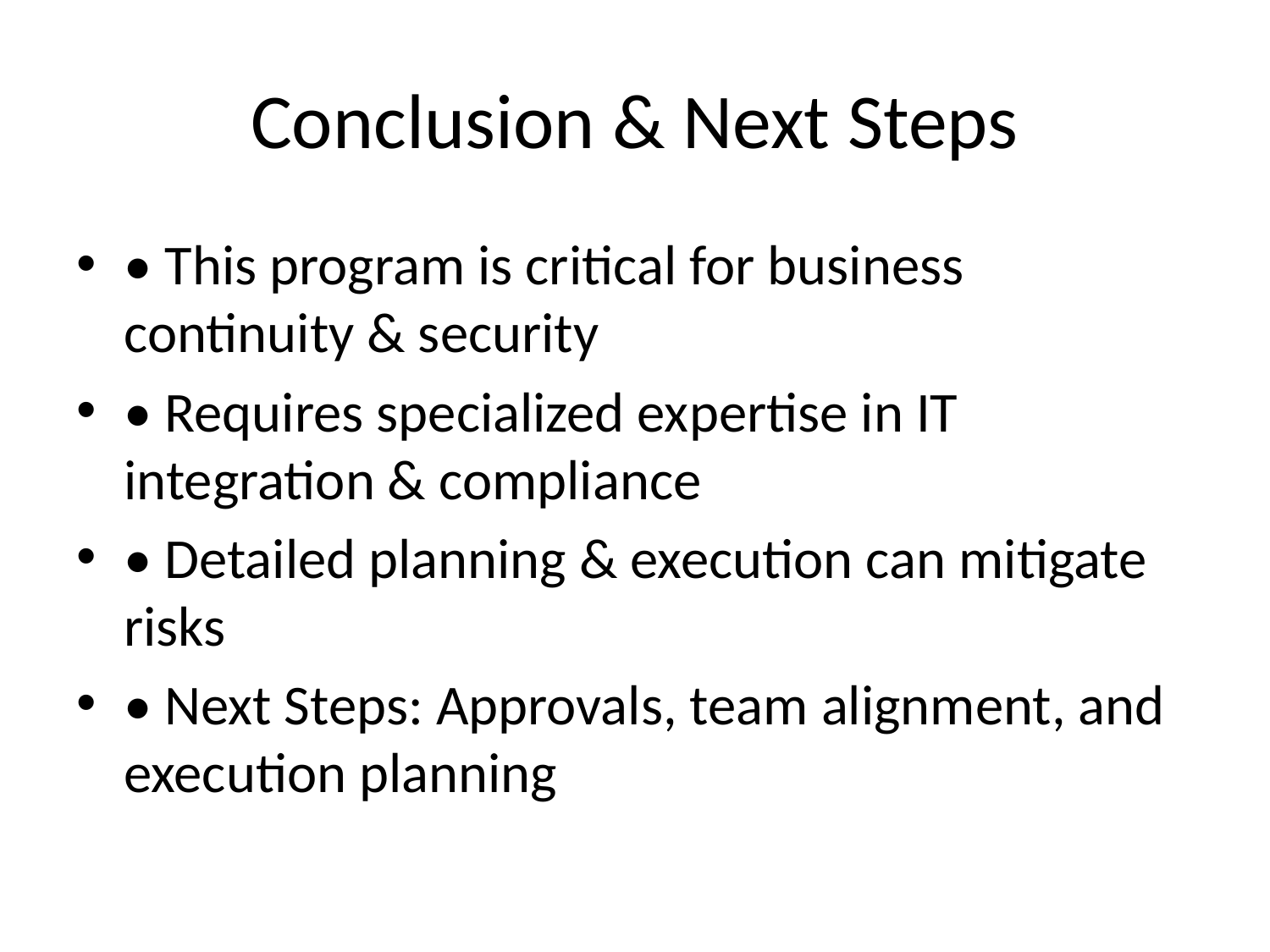

# Conclusion & Next Steps
• This program is critical for business continuity & security
• Requires specialized expertise in IT integration & compliance
• Detailed planning & execution can mitigate risks
• Next Steps: Approvals, team alignment, and execution planning